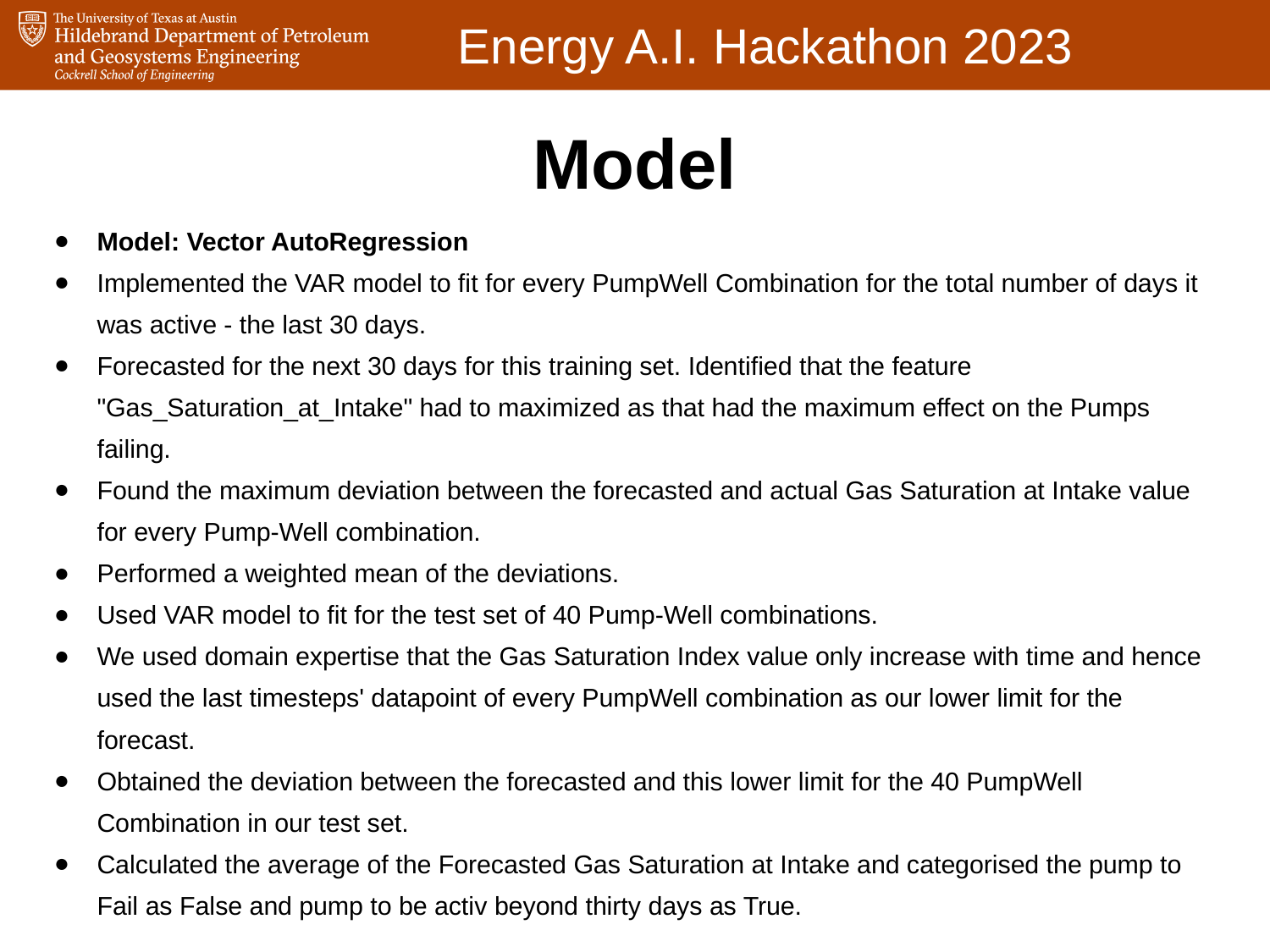

# Model
Model: Vector AutoRegression
Implemented the VAR model to fit for every PumpWell Combination for the total number of days it was active - the last 30 days.
Forecasted for the next 30 days for this training set. Identified that the feature "Gas_Saturation_at_Intake" had to maximized as that had the maximum effect on the Pumps failing.
Found the maximum deviation between the forecasted and actual Gas Saturation at Intake value for every Pump-Well combination.
Performed a weighted mean of the deviations.
Used VAR model to fit for the test set of 40 Pump-Well combinations.
We used domain expertise that the Gas Saturation Index value only increase with time and hence used the last timesteps' datapoint of every PumpWell combination as our lower limit for the forecast.
Obtained the deviation between the forecasted and this lower limit for the 40 PumpWell Combination in our test set.
Calculated the average of the Forecasted Gas Saturation at Intake and categorised the pump to Fail as False and pump to be activ beyond thirty days as True.